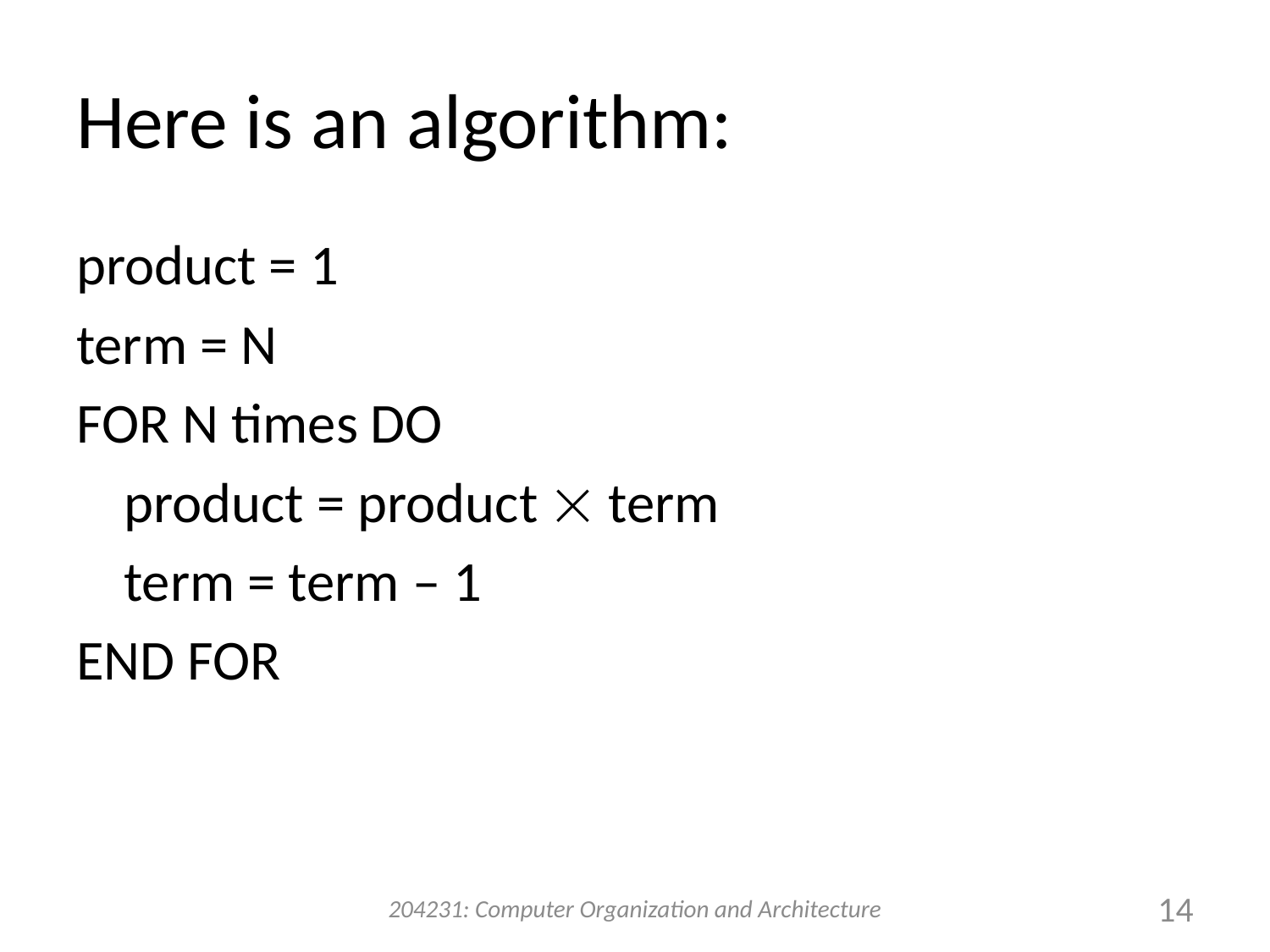

# Here is an algorithm:
product = 1
term = N
FOR N times DO
	product = product × term
	term = term – 1
END FOR

204231: Computer Organization and Architecture
14